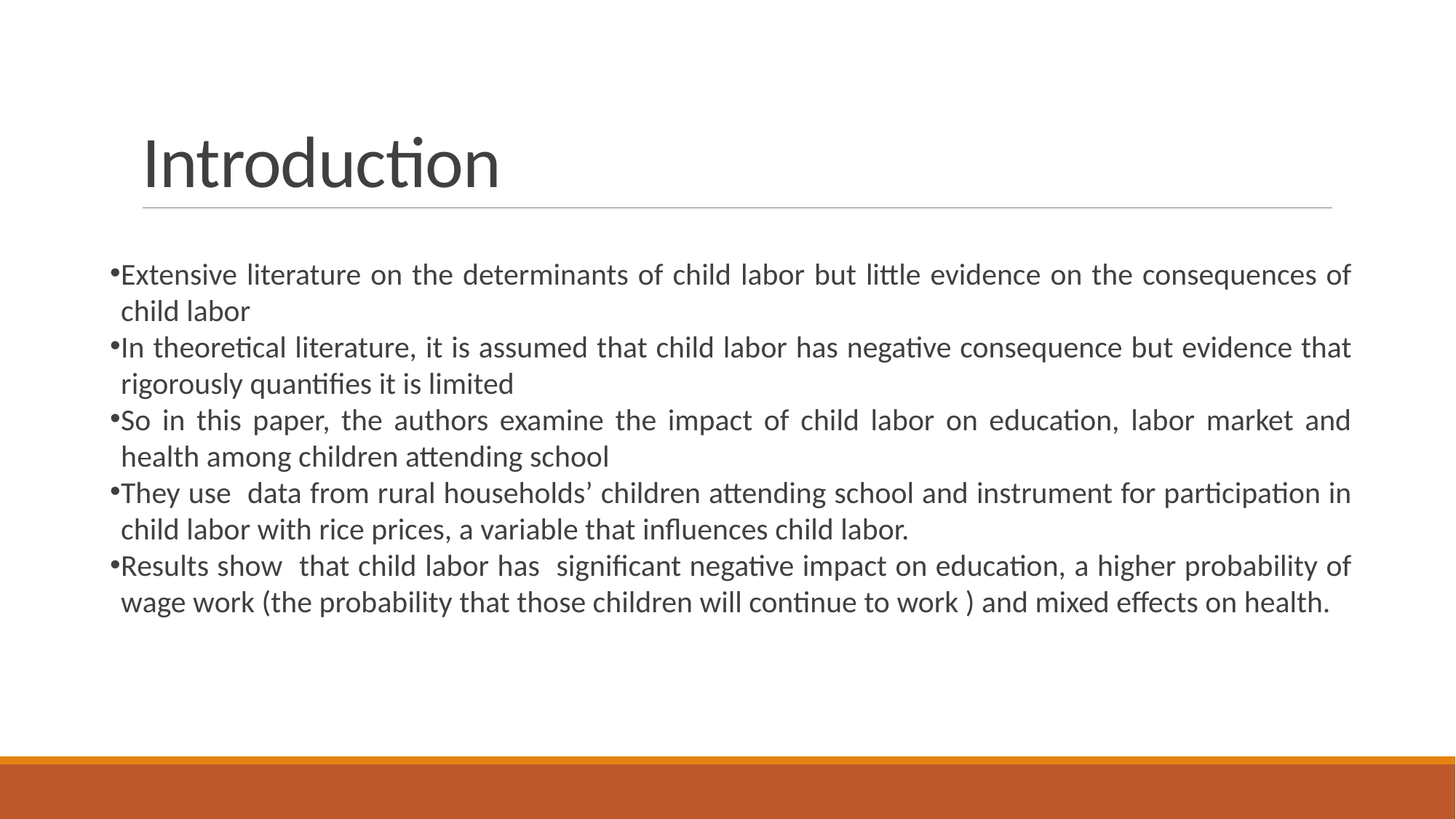

# Introduction
Extensive literature on the determinants of child labor but little evidence on the consequences of child labor
In theoretical literature, it is assumed that child labor has negative consequence but evidence that rigorously quantifies it is limited
So in this paper, the authors examine the impact of child labor on education, labor market and health among children attending school
They use  data from rural households’ children attending school and instrument for participation in child labor with rice prices, a variable that influences child labor.
Results show  that child labor has  significant negative impact on education, a higher probability of wage work (the probability that those children will continue to work ) and mixed effects on health.